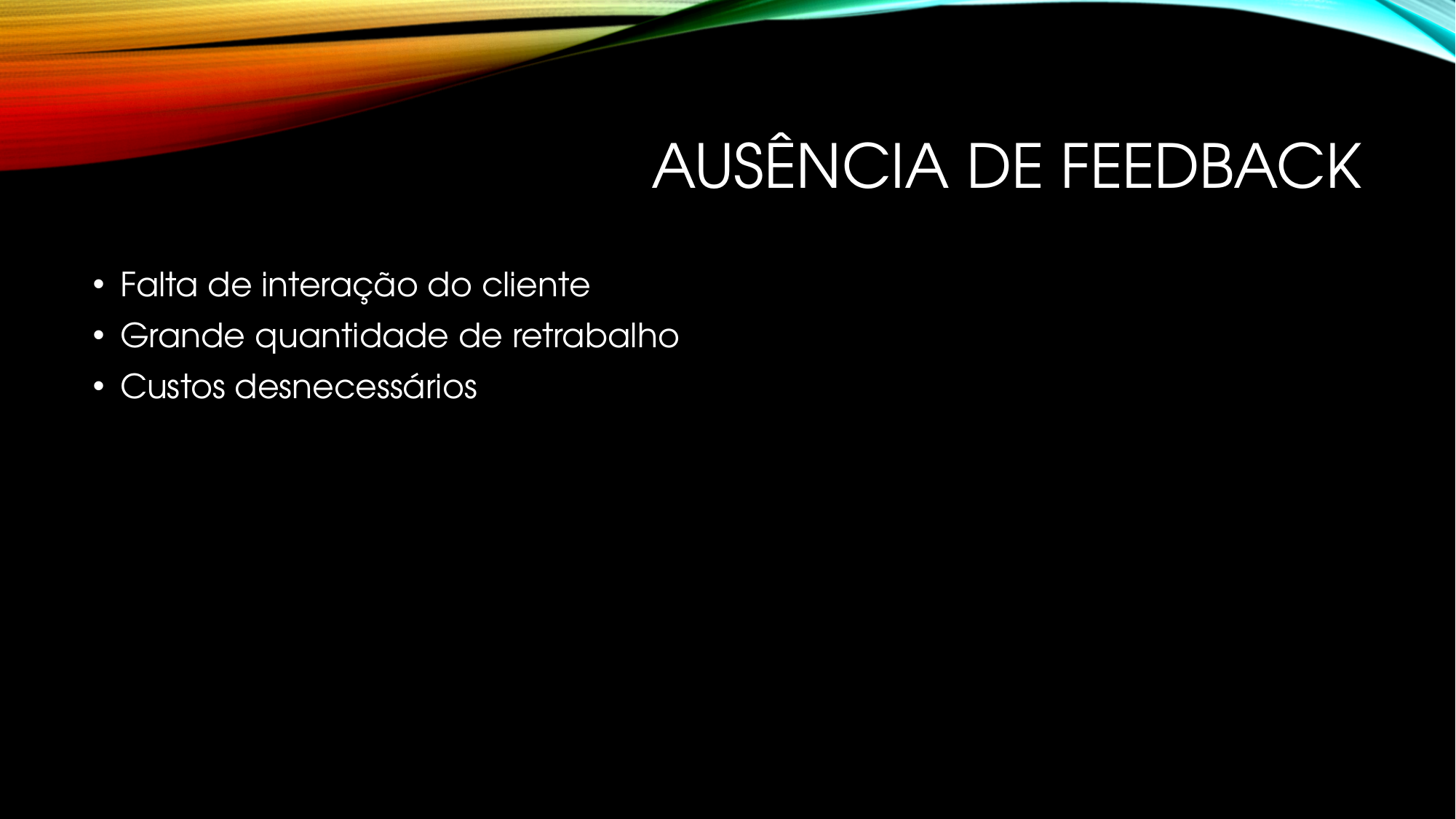

# Ausência DE FEEDBACK
Falta de interação do cliente
Grande quantidade de retrabalho
Custos desnecessários